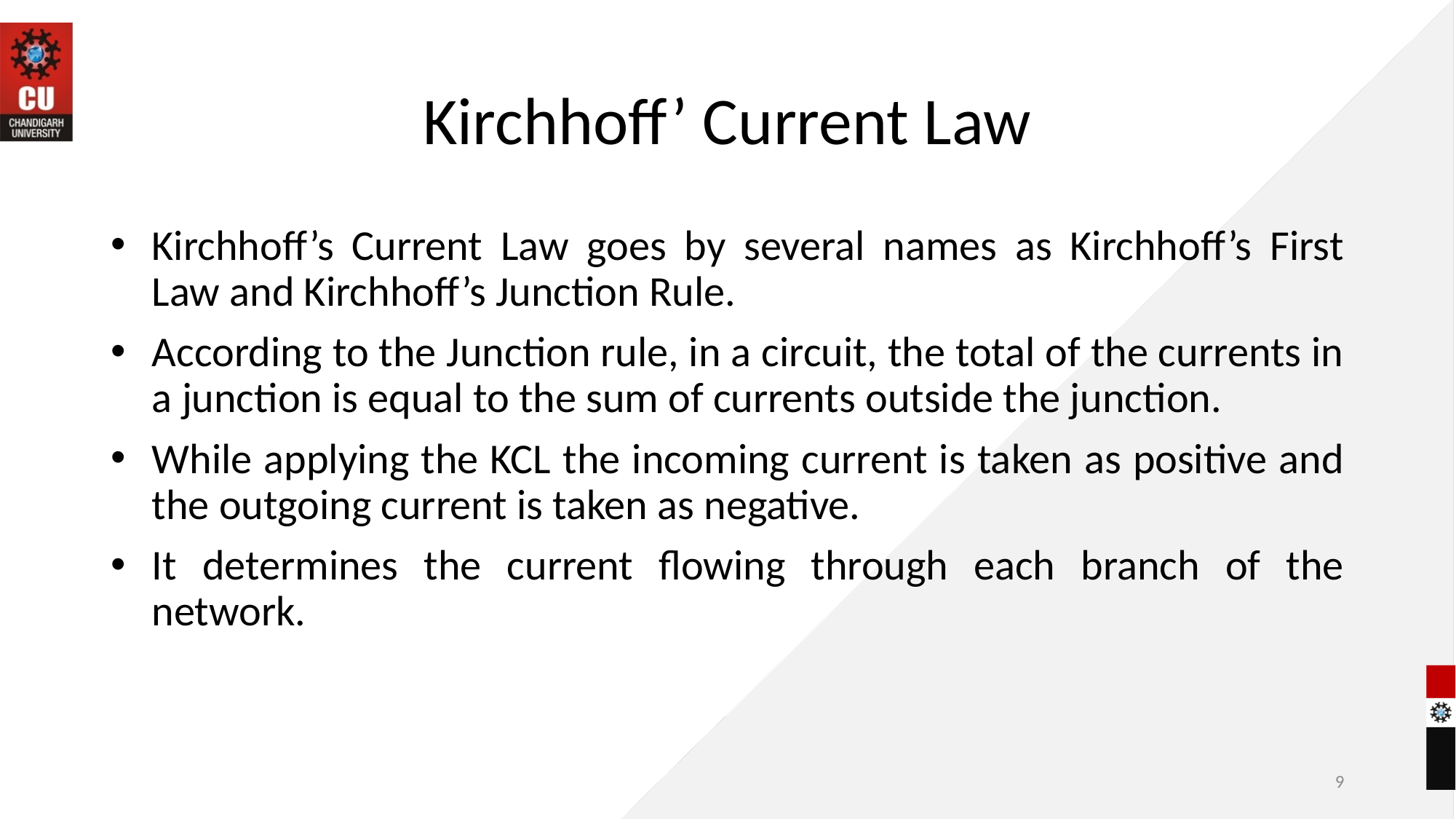

# Kirchhoff’ Current Law
Kirchhoff’s Current Law goes by several names as Kirchhoff’s First Law and Kirchhoff’s Junction Rule.
According to the Junction rule, in a circuit, the total of the currents in a junction is equal to the sum of currents outside the junction.
While applying the KCL the incoming current is taken as positive and the outgoing current is taken as negative.
It determines the current flowing through each branch of the network.
9